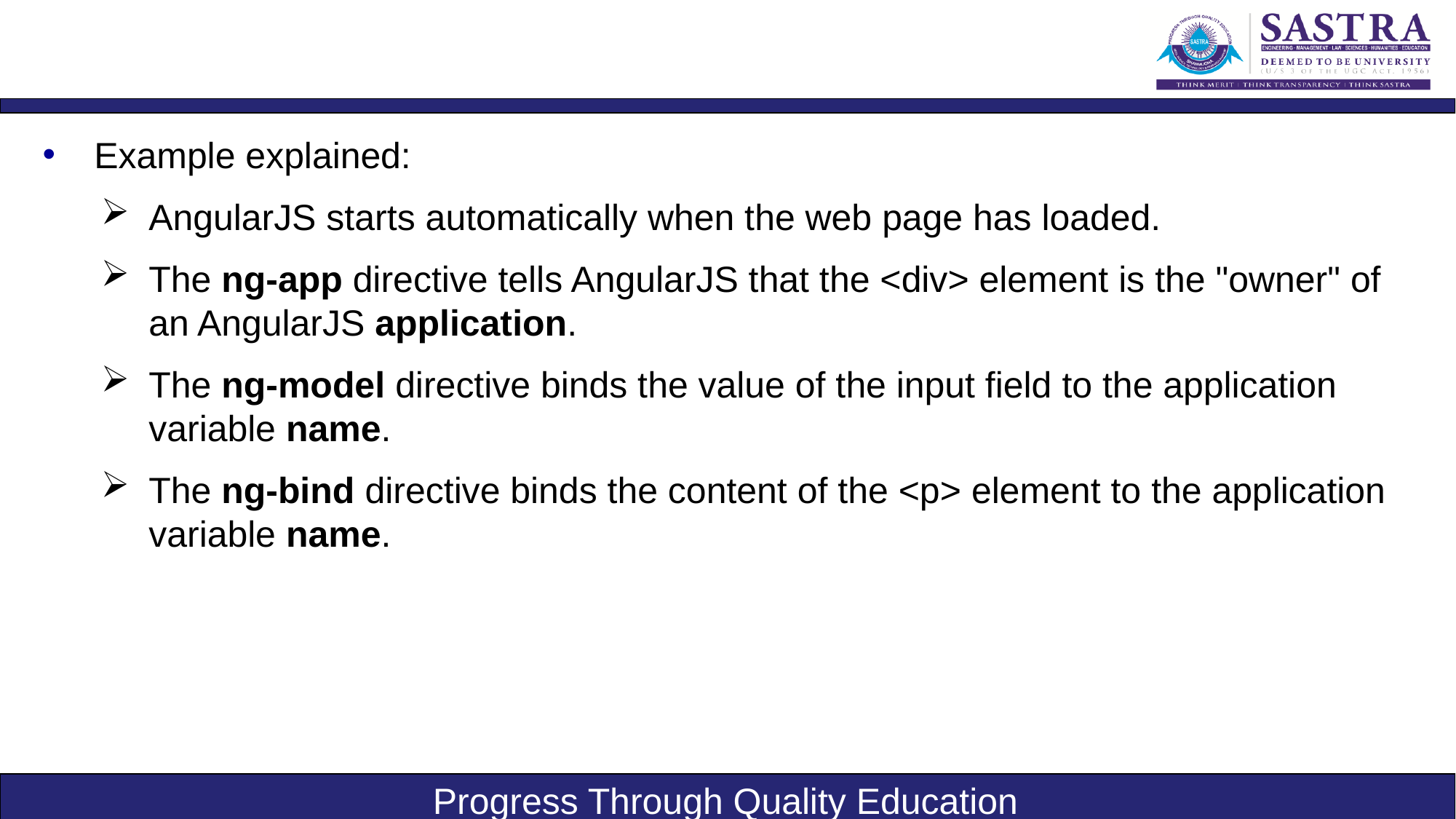

#
Example explained:
AngularJS starts automatically when the web page has loaded.
The ng-app directive tells AngularJS that the <div> element is the "owner" of an AngularJS application.
The ng-model directive binds the value of the input field to the application variable name.
The ng-bind directive binds the content of the <p> element to the application variable name.